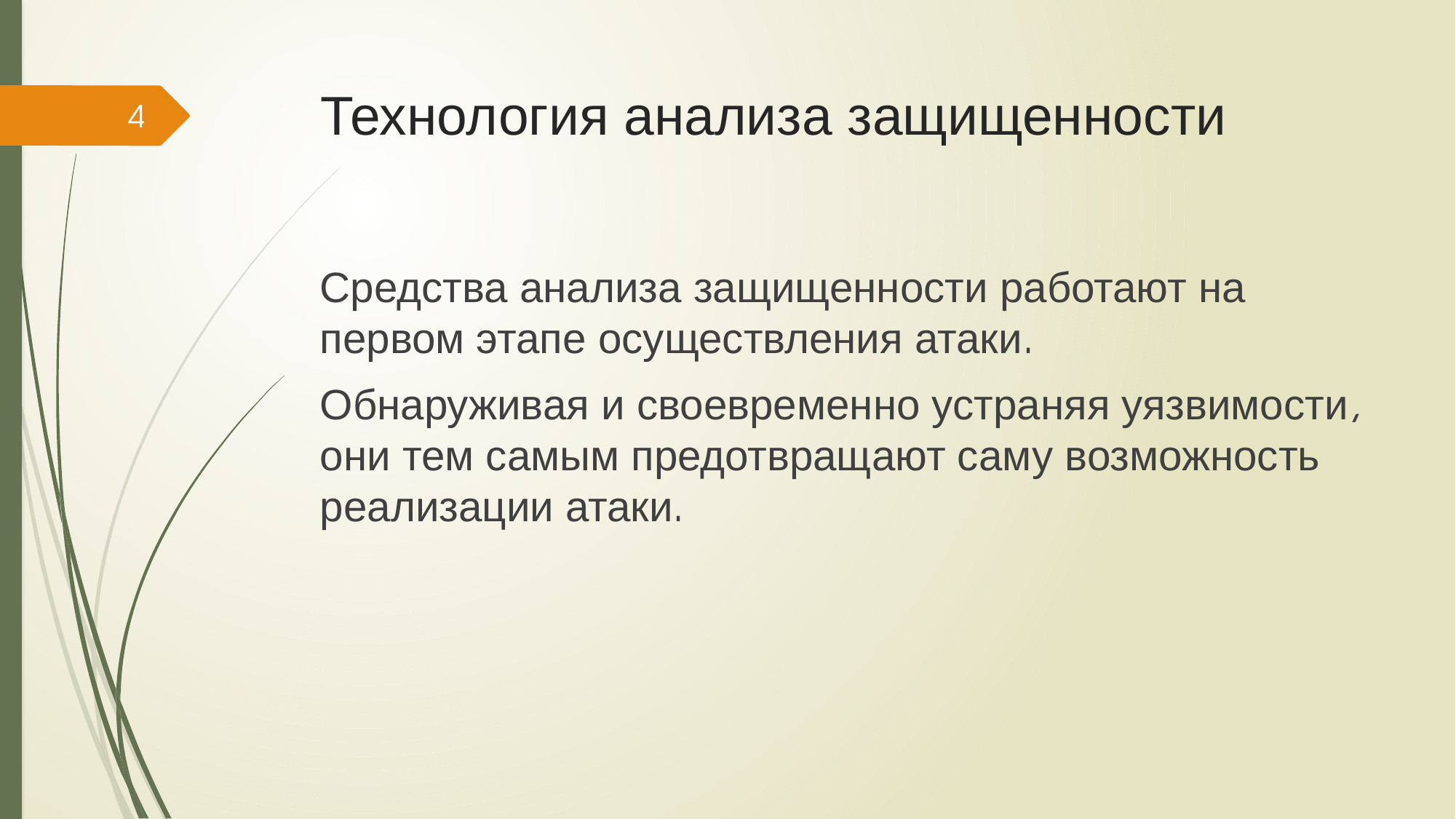

# Технология анализа защищенности
4
Средства анализа защищенности работают на первом этапе осуществления атаки.
Обнаруживая и своевременно устраняя уязвимости, они тем самым предотвращают саму возможность реализации атаки.